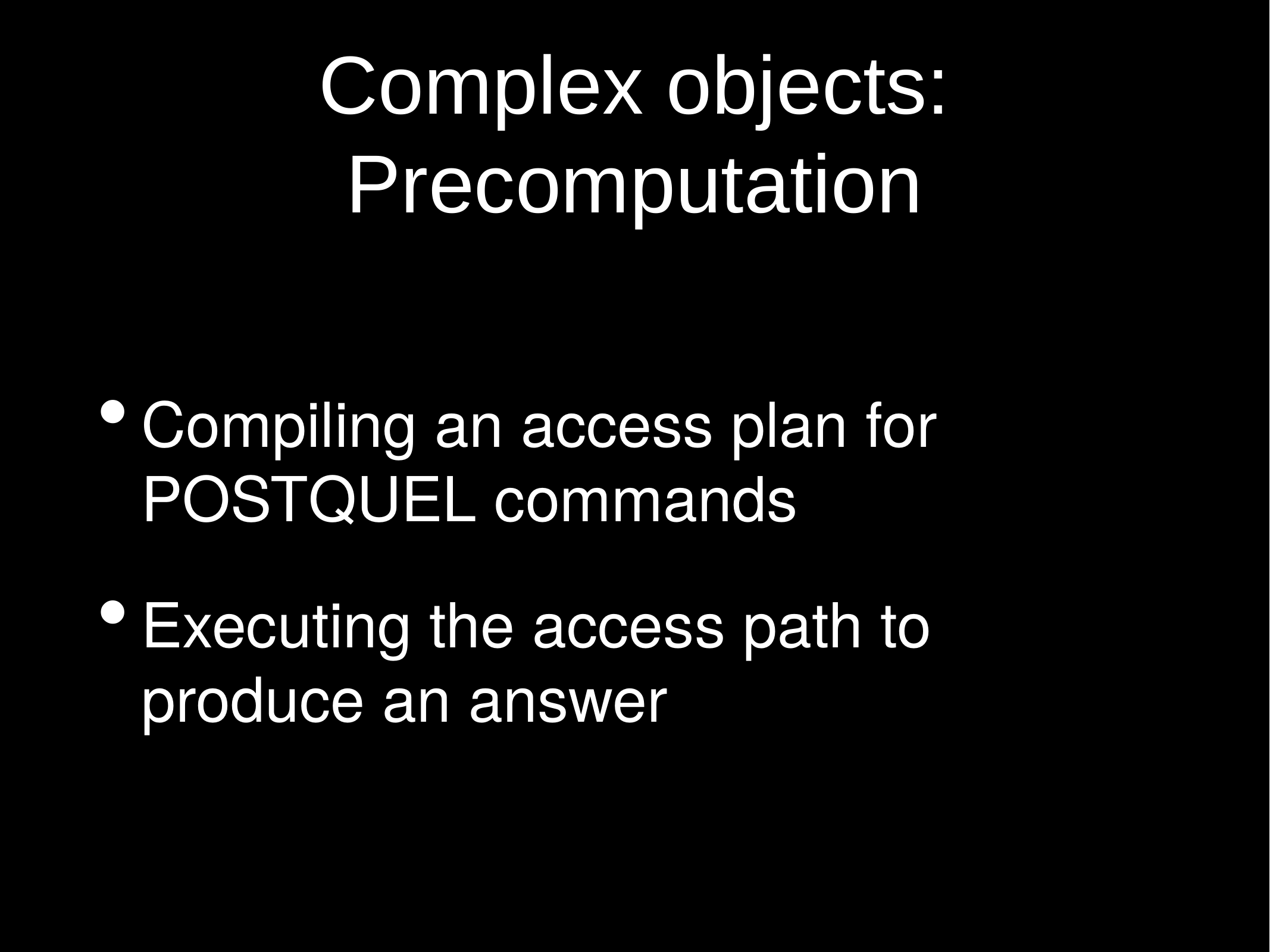

# Complex objects: Precomputation
Compiling an access plan for POSTQUEL commands
Executing the access path to produce an answer